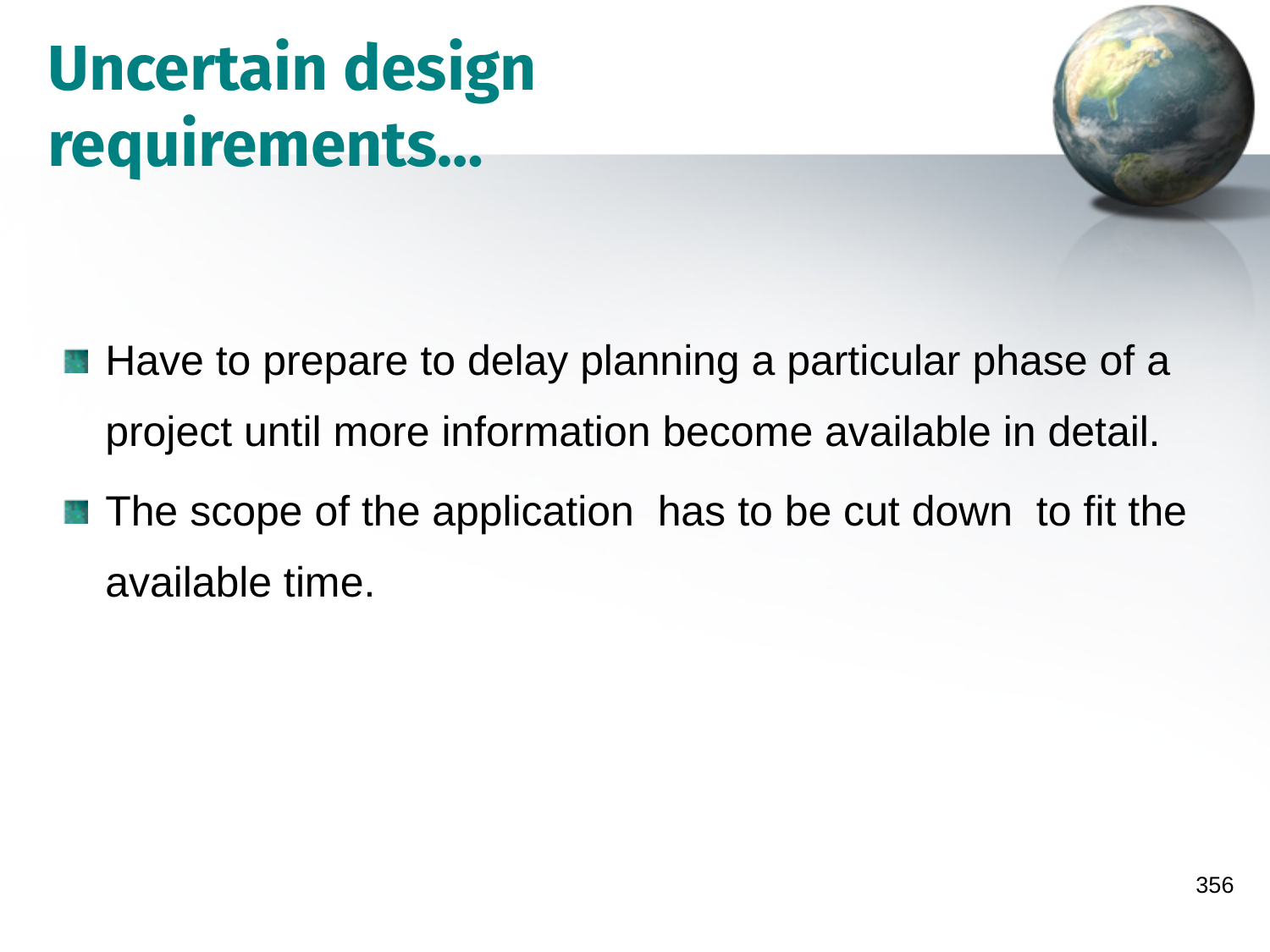

Uncertain design requirements…
Have to prepare to delay planning a particular phase of a project until more information become available in detail.
The scope of the application  has to be cut down  to fit the available time.
356